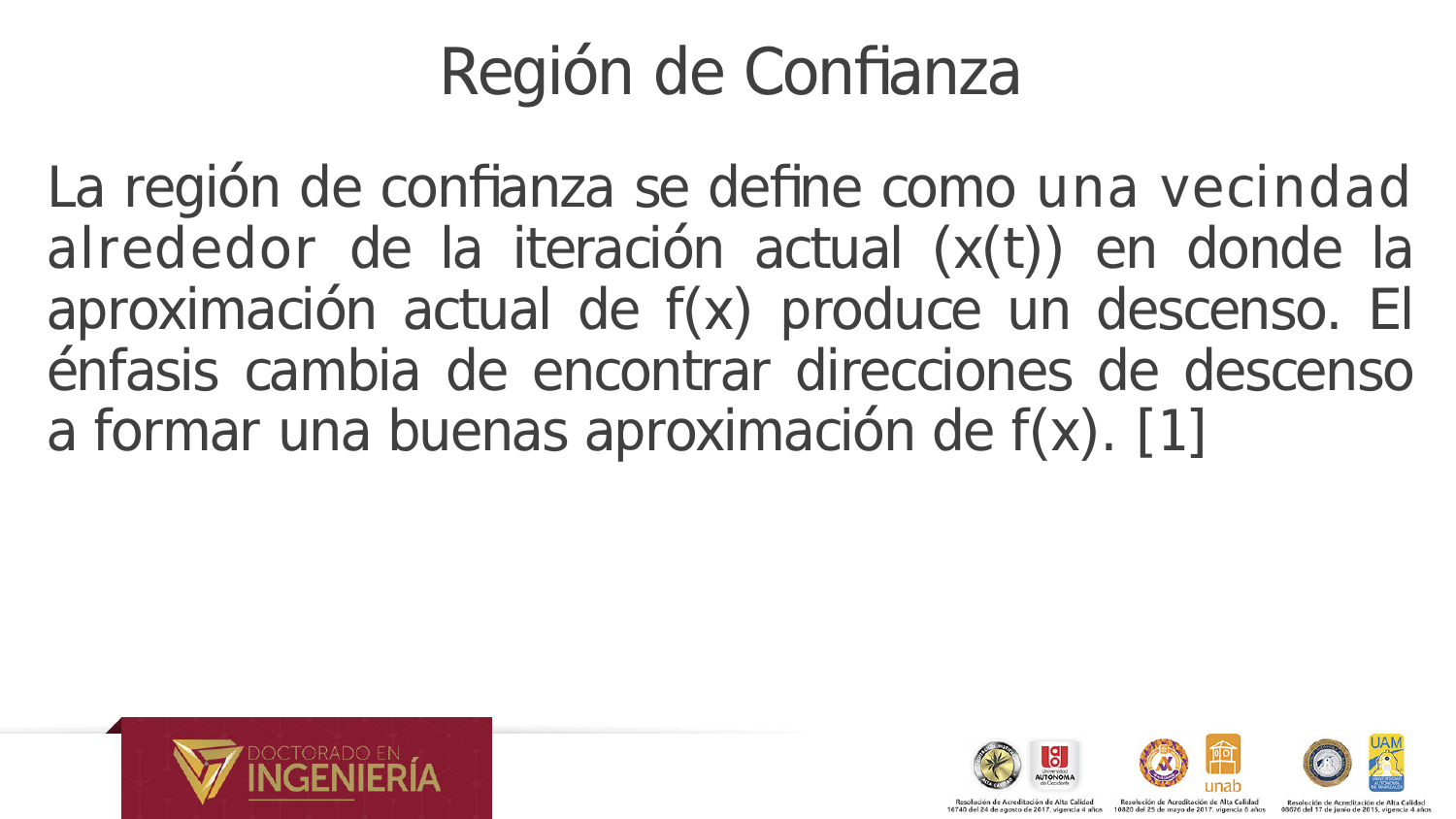

# Región de Confianza
La región de confianza se define como una vecindad alrededor de la iteración actual (x(t)) en donde la aproximación actual de f(x) produce un descenso. El énfasis cambia de encontrar direcciones de descenso a formar una buenas aproximación de f(x). [1]